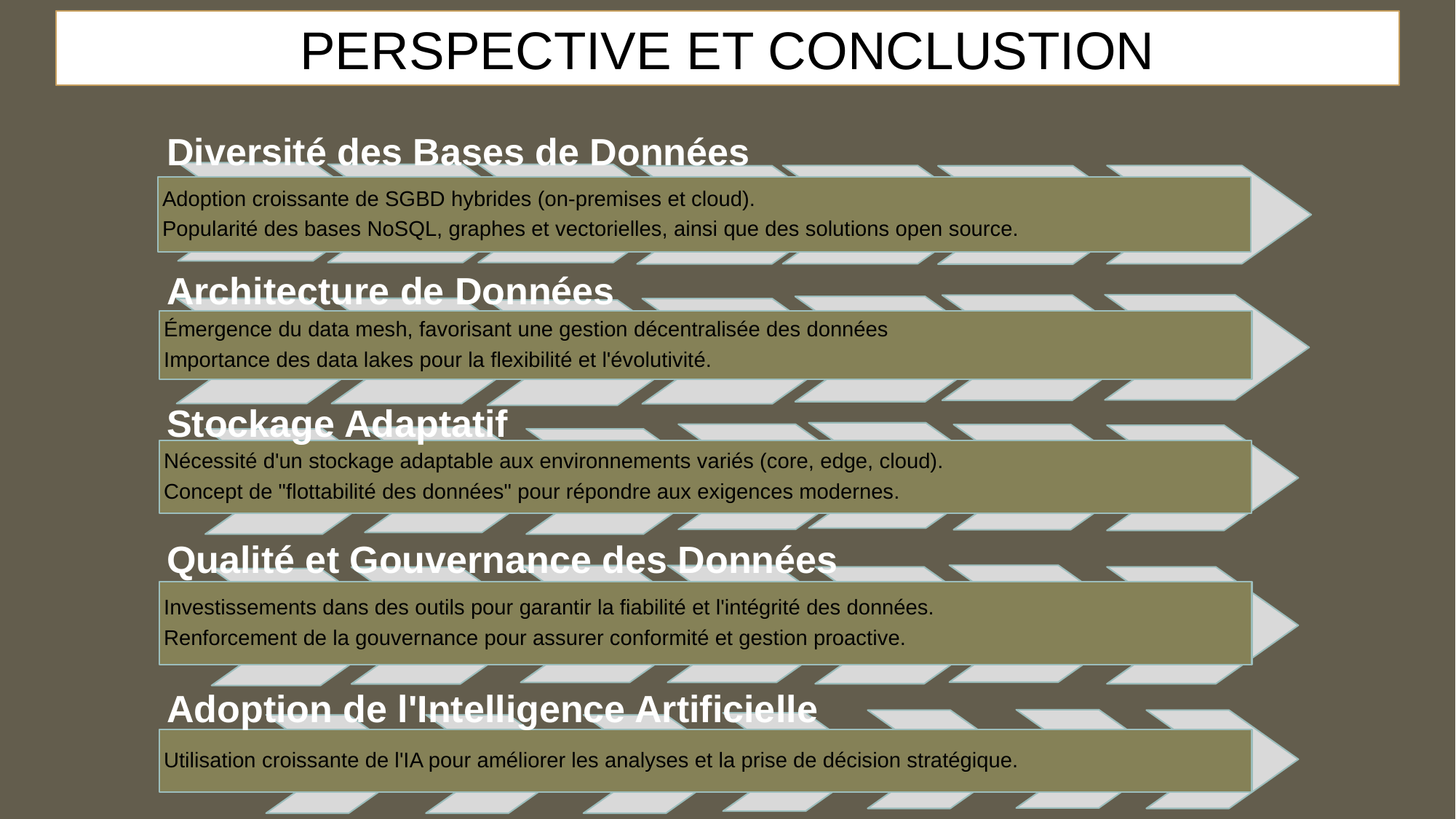

PERSPECTIVE ET CONCLUSTION
Diversité des Bases de Données

Adoption croissante de SGBD hybrides (on-premises et cloud).
Popularité des bases NoSQL, graphes et vectorielles, ainsi que des solutions open source.
Architecture de Données

Émergence du data mesh, favorisant une gestion décentralisée des données
Importance des data lakes pour la flexibilité et l'évolutivité.
Stockage Adaptatif

Nécessité d'un stockage adaptable aux environnements variés (core, edge, cloud).
Concept de "flottabilité des données" pour répondre aux exigences modernes.
Qualité et Gouvernance des Données

Investissements dans des outils pour garantir la fiabilité et l'intégrité des données.
Renforcement de la gouvernance pour assurer conformité et gestion proactive.
Adoption de l'Intelligence Artificielle

Utilisation croissante de l'IA pour améliorer les analyses et la prise de décision stratégique.